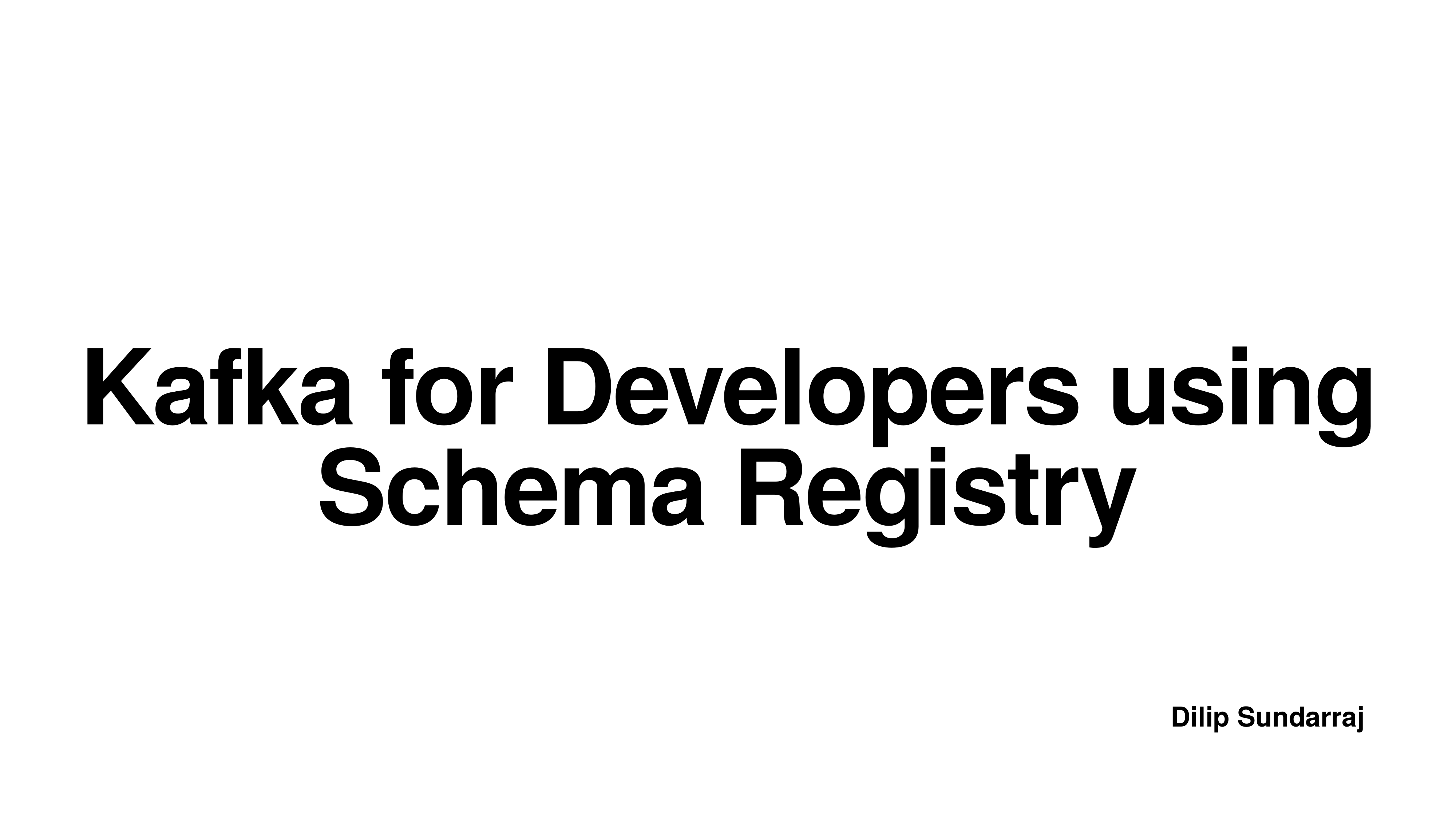

# Kafka for Developers using
Schema Registry
Dilip Sundarraj